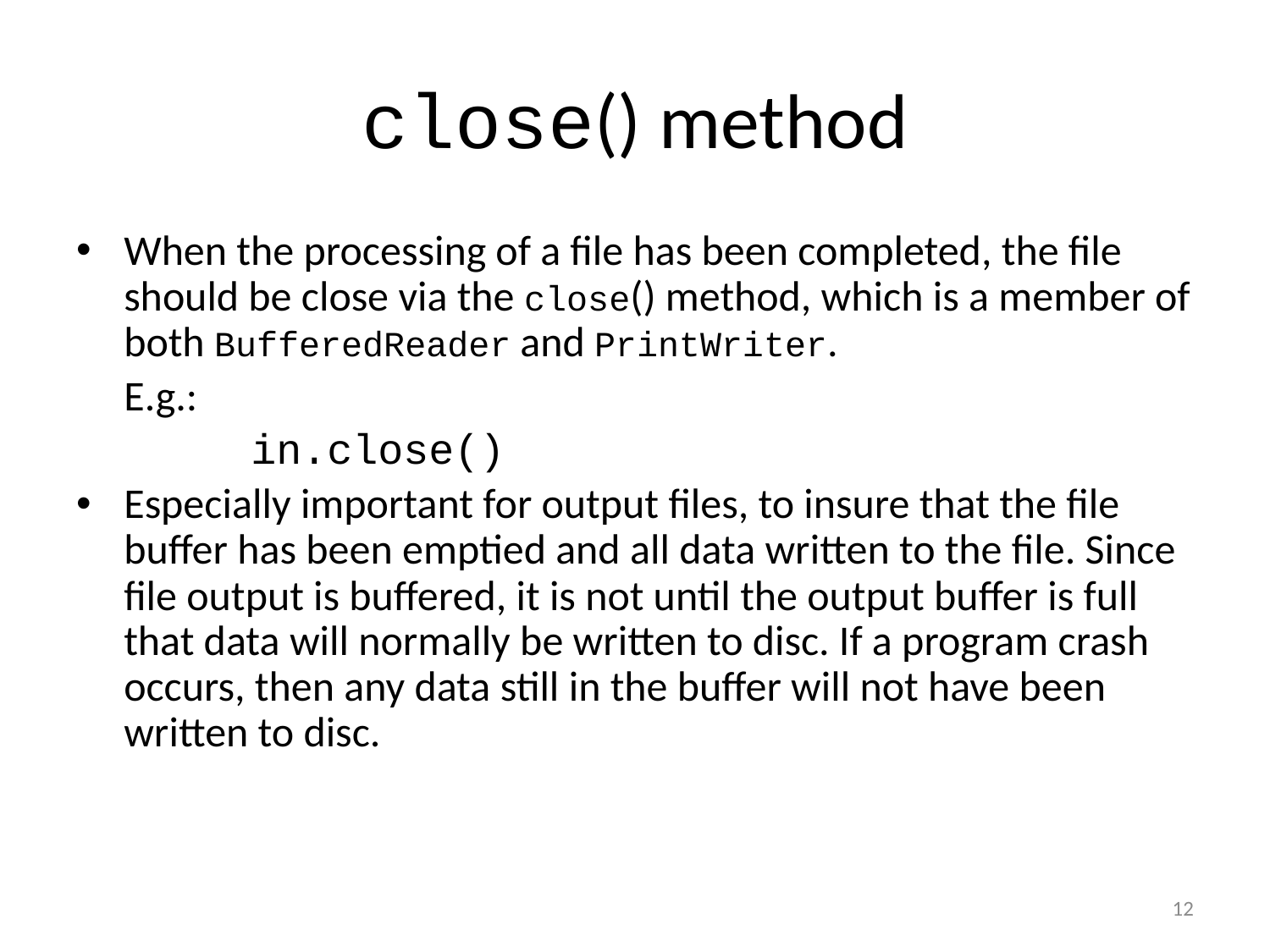

# close() method
When the processing of a file has been completed, the file should be close via the close() method, which is a member of both BufferedReader and PrintWriter.
	E.g.:
		in.close()
Especially important for output files, to insure that the file buffer has been emptied and all data written to the file. Since file output is buffered, it is not until the output buffer is full that data will normally be written to disc. If a program crash occurs, then any data still in the buffer will not have been written to disc.
12